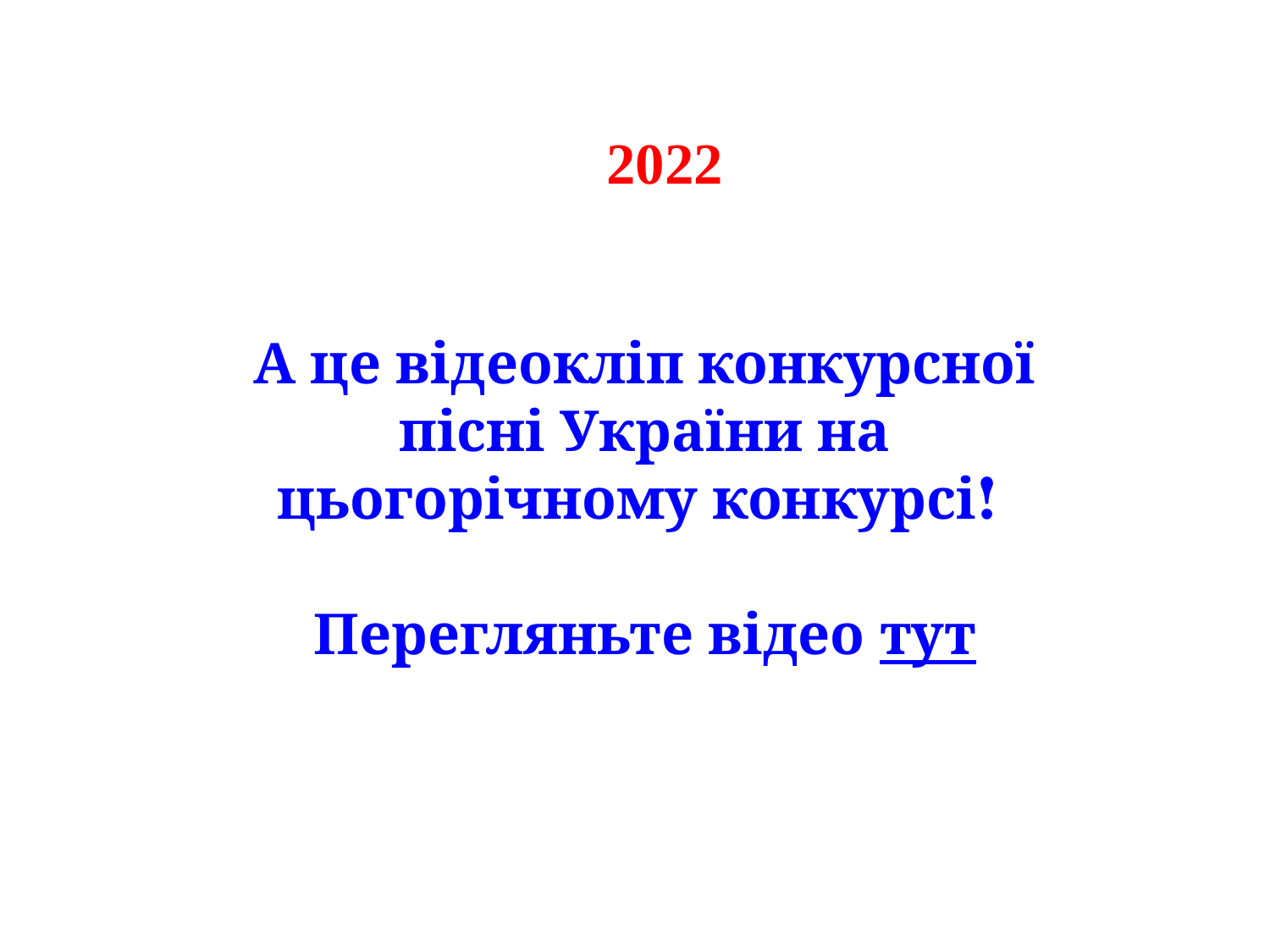

# 2022

А це відеокліп конкурсної пісні України на цьогорічному конкурсі!

Перегляньте відео тут